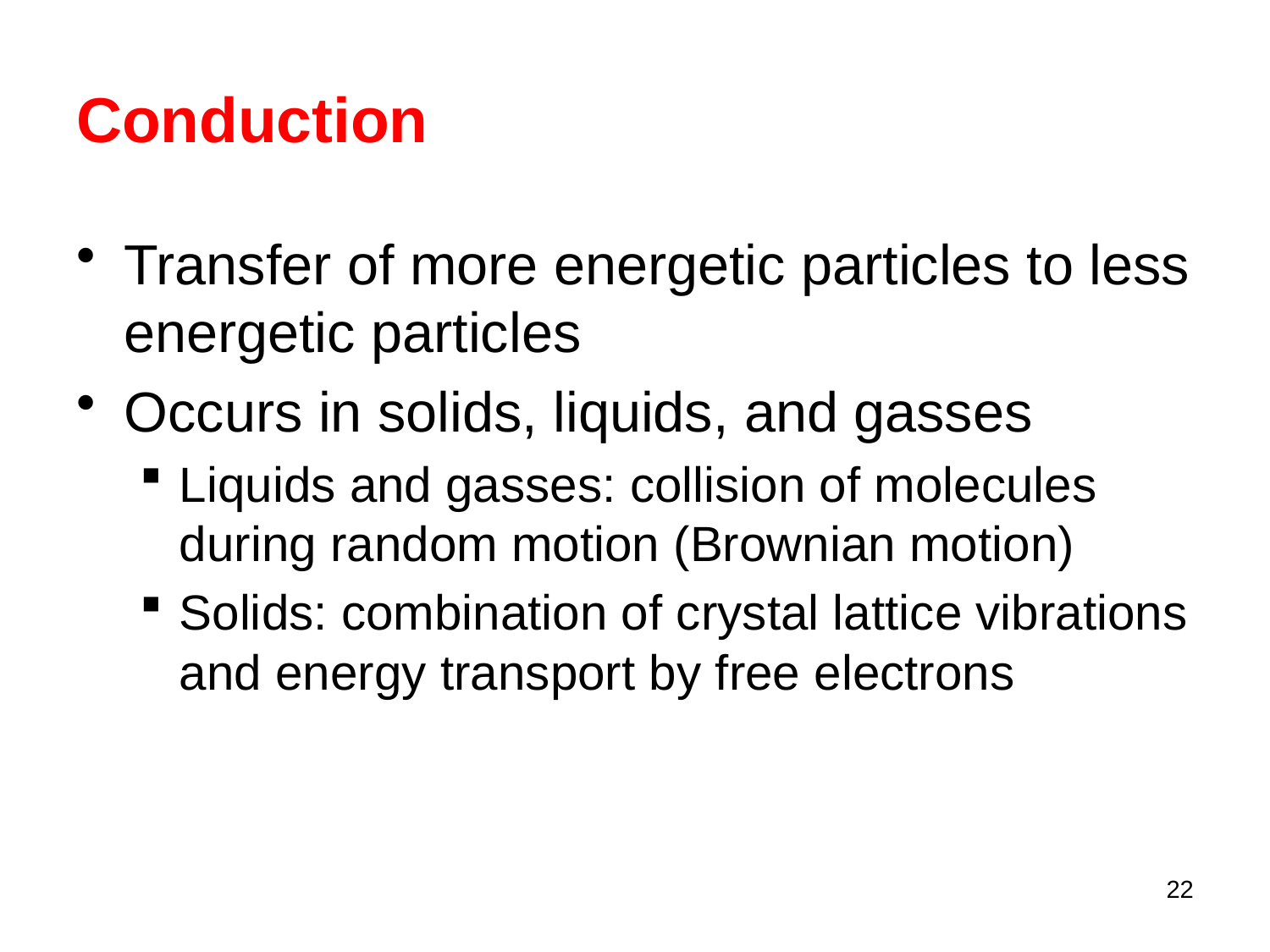

# Conduction
Transfer of more energetic particles to less energetic particles
Occurs in solids, liquids, and gasses
Liquids and gasses: collision of molecules during random motion (Brownian motion)
Solids: combination of crystal lattice vibrations and energy transport by free electrons
22